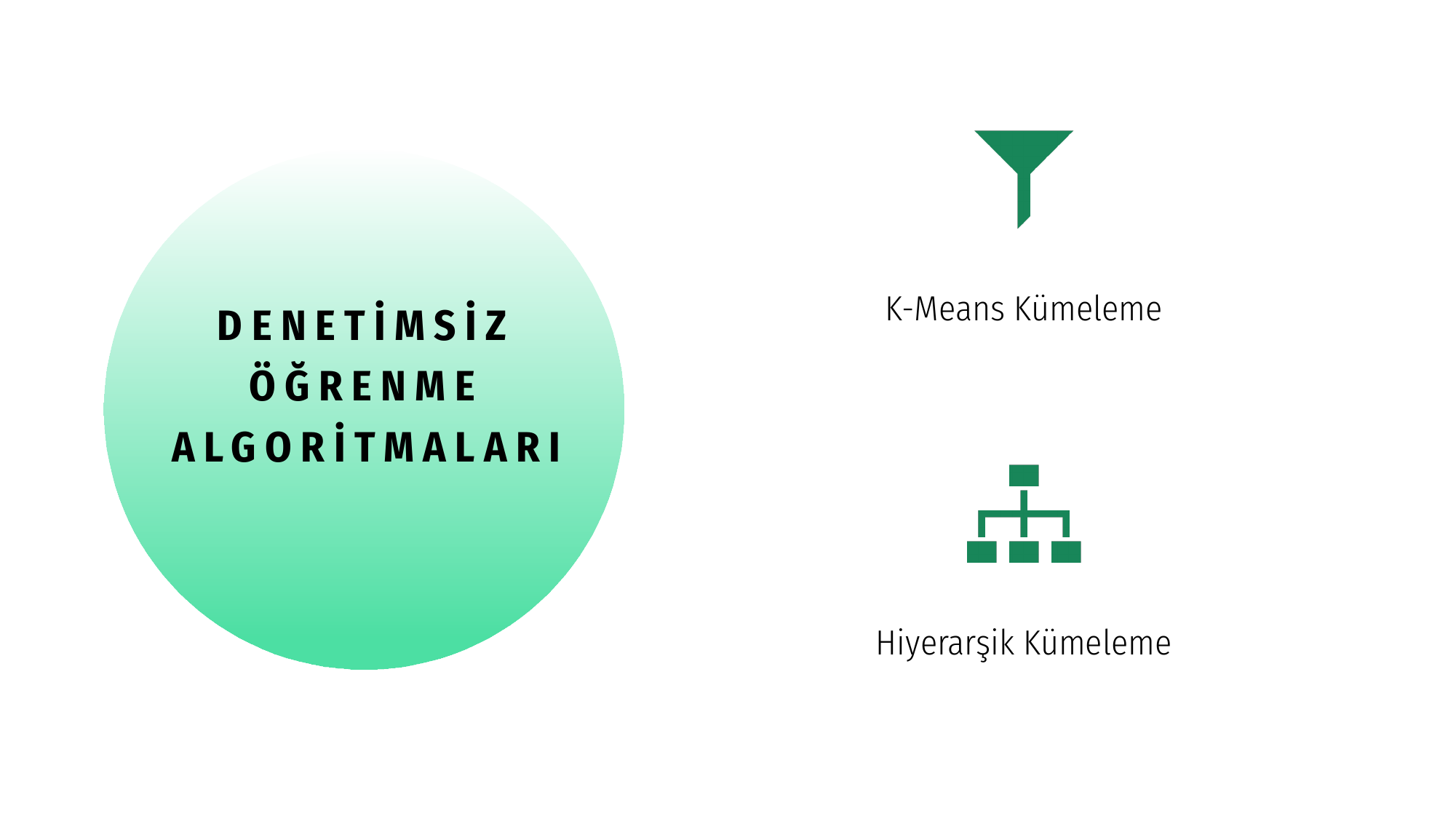

K-Means Kümeleme
Hiyerarşik Kümeleme

# DenetimSİZ öğrenme algoritmaları